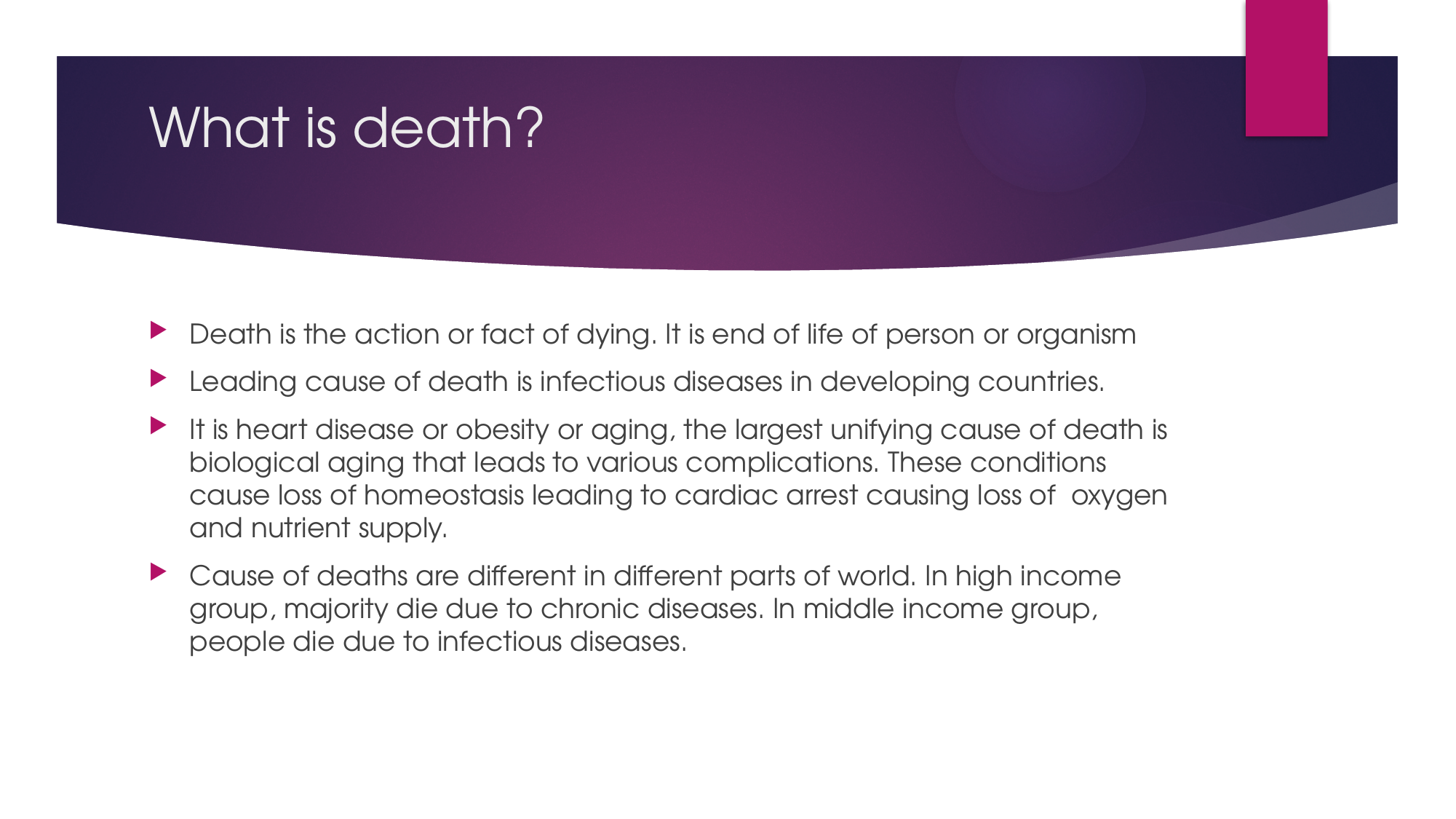

# What is death?
Death is the action or fact of dying. It is end of life of person or organism
Leading cause of death is infectious diseases in developing countries.
It is heart disease or obesity or aging, the largest unifying cause of death is biological aging that leads to various complications. These conditions cause loss of homeostasis leading to cardiac arrest causing loss of  oxygen and nutrient supply.
Cause of deaths are different in different parts of world. In high income group, majority die due to chronic diseases. In middle income group, people die due to infectious diseases.